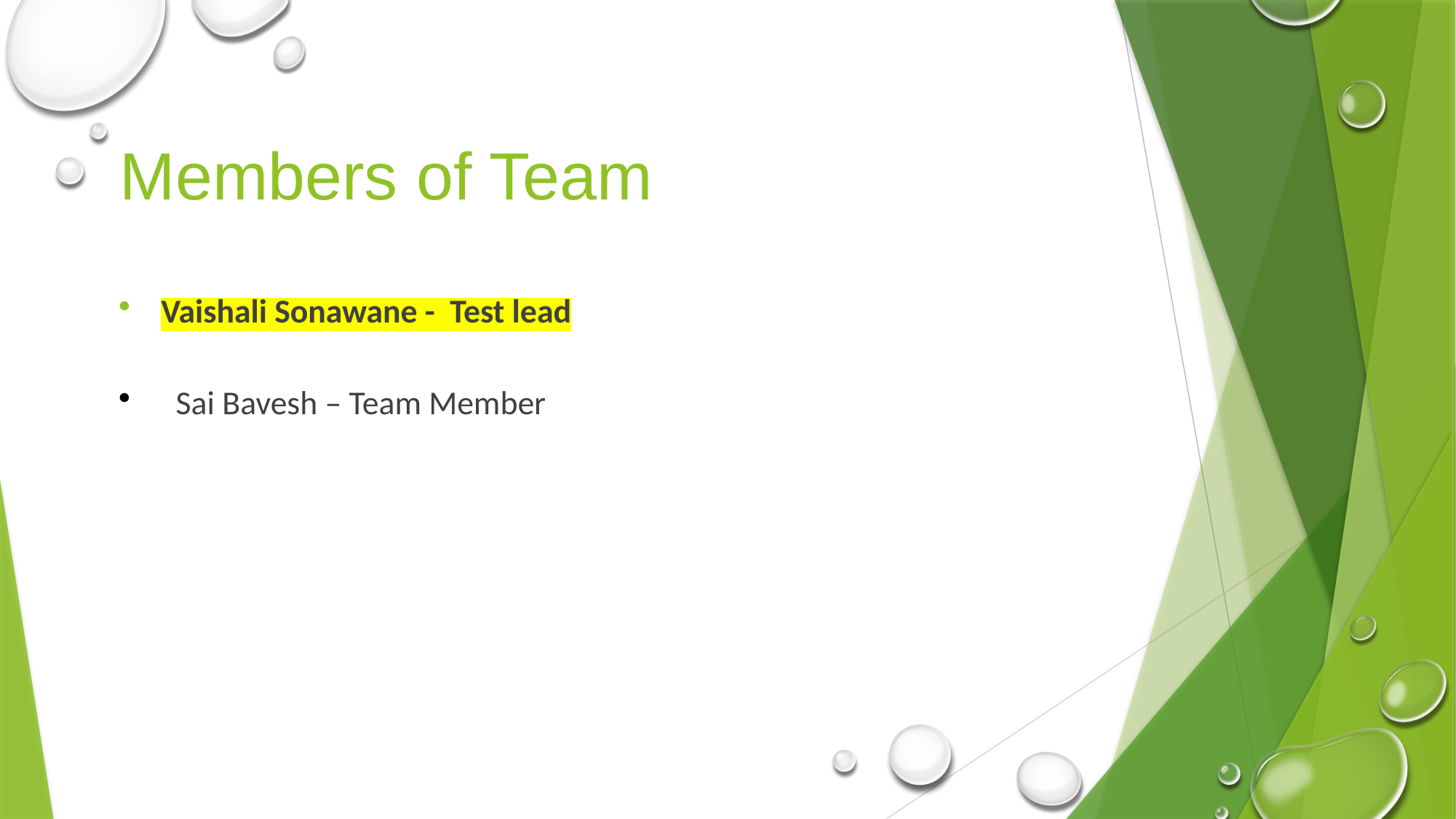

# Members of Team
Vaishali Sonawane -  Test lead

  Sai Bavesh – Team Member